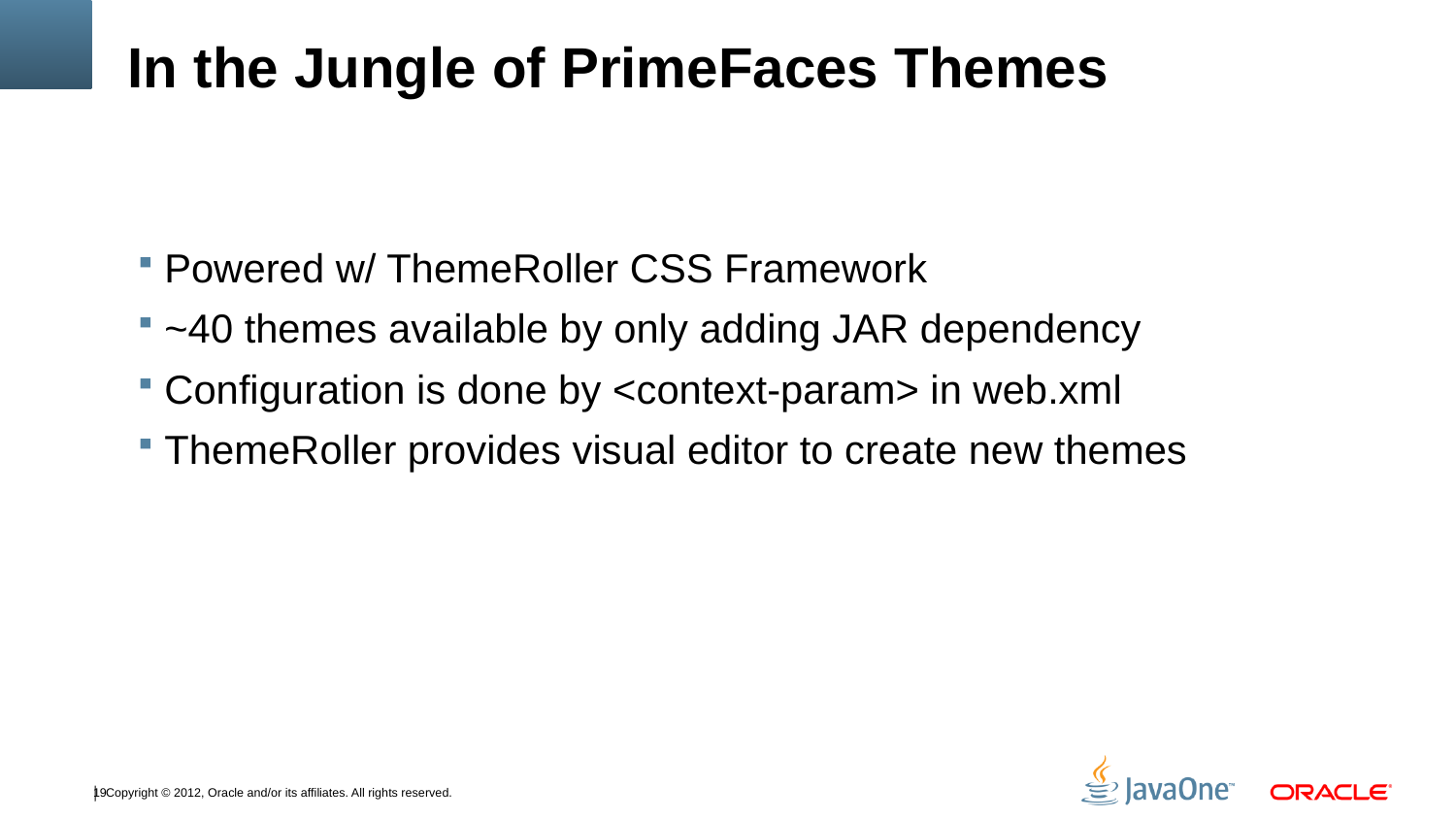

# In the Jungle of PrimeFaces Themes

Powered w/ ThemeRoller CSS Framework
~40 themes available by only adding JAR dependency
Configuration is done by <context-param> in web.xml
ThemeRoller provides visual editor to create new themes